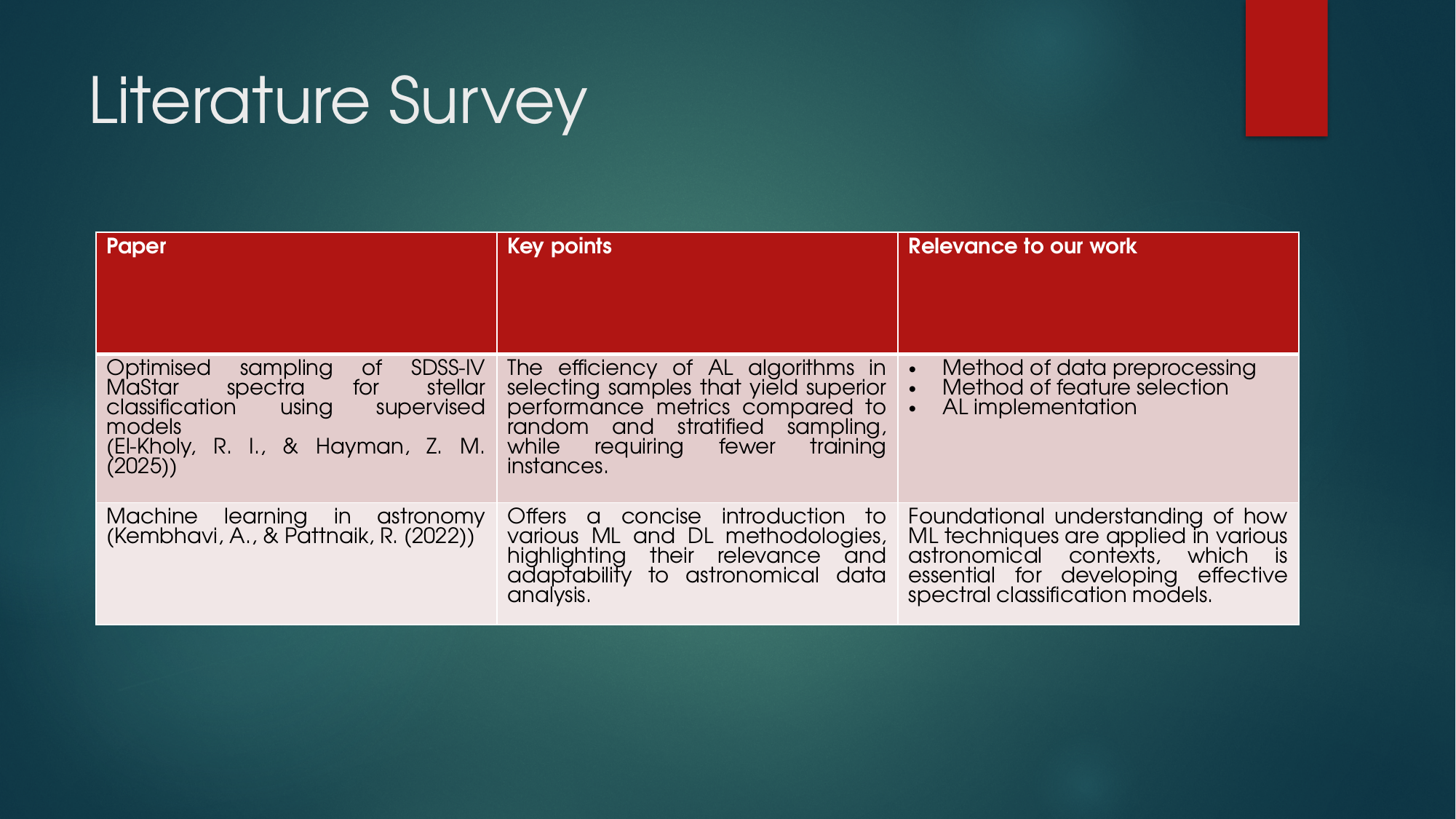

# Literature Survey
| Paper | Key points | Relevance to our work |
| --- | --- | --- |
| Optimised sampling of SDSS-IV MaStar spectra for stellar classification using supervised models (El-Kholy, R. I., & Hayman, Z. M. (2025)) | The efficiency of AL algorithms in selecting samples that yield superior performance metrics compared to random and stratified sampling, while requiring fewer training instances. | Method of data preprocessing Method of feature selection AL implementation |
| Machine learning in astronomy (Kembhavi, A., & Pattnaik, R. (2022)) | Offers a concise introduction to various ML and DL methodologies, highlighting their relevance and adaptability to astronomical data analysis. | Foundational understanding of how ML techniques are applied in various astronomical contexts, which is essential for developing effective spectral classification models. |